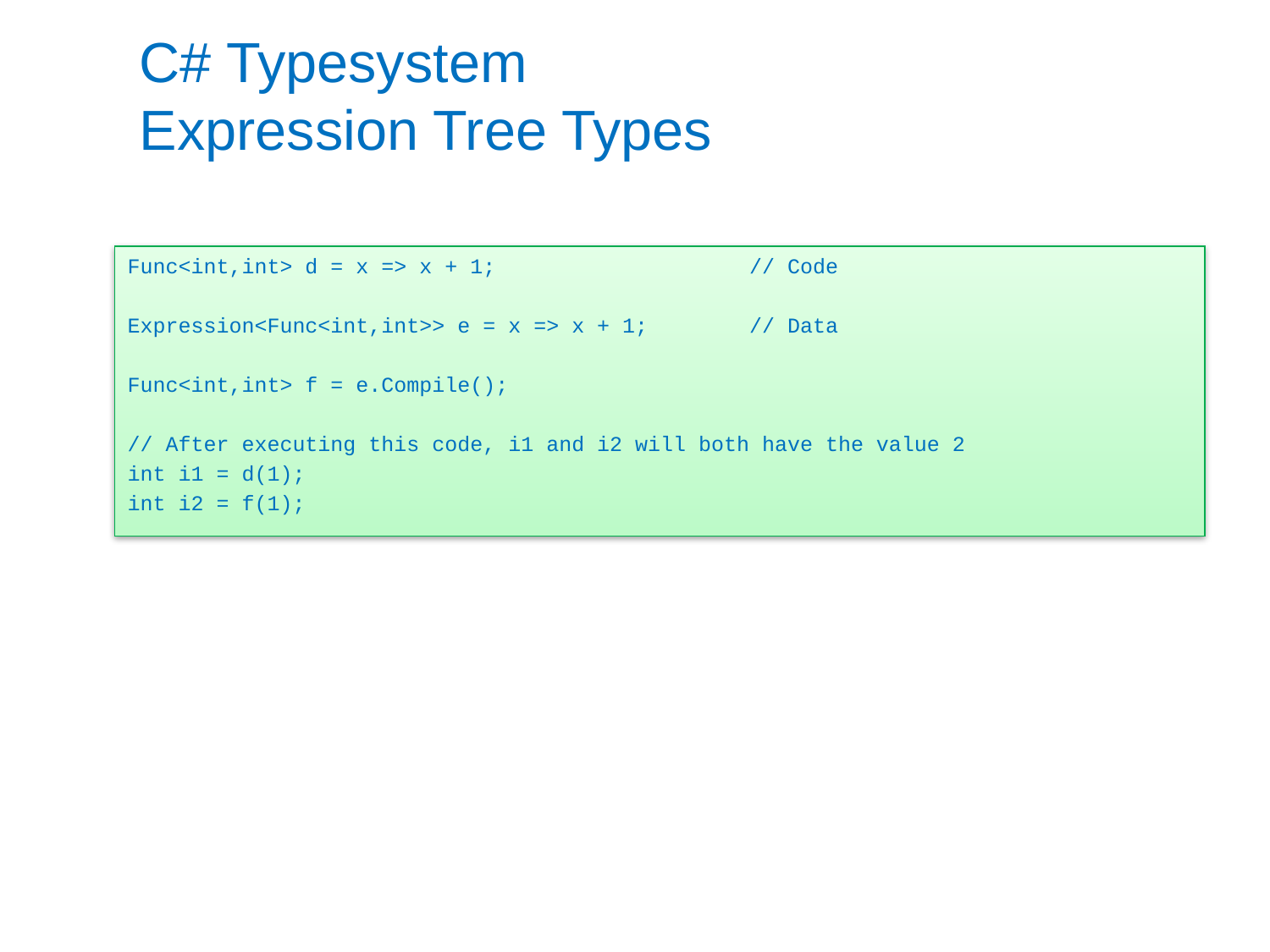

# C# Typesystem Expression Tree Types
Func<int,int> d = x => x + 1;                    // Code

Expression<Func<int,int>> e = x => x + 1;        // Data

Func<int,int> f = e.Compile();

// After executing this code, i1 and i2 will both have the value 2
int i1 = d(1);
int i2 = f(1);